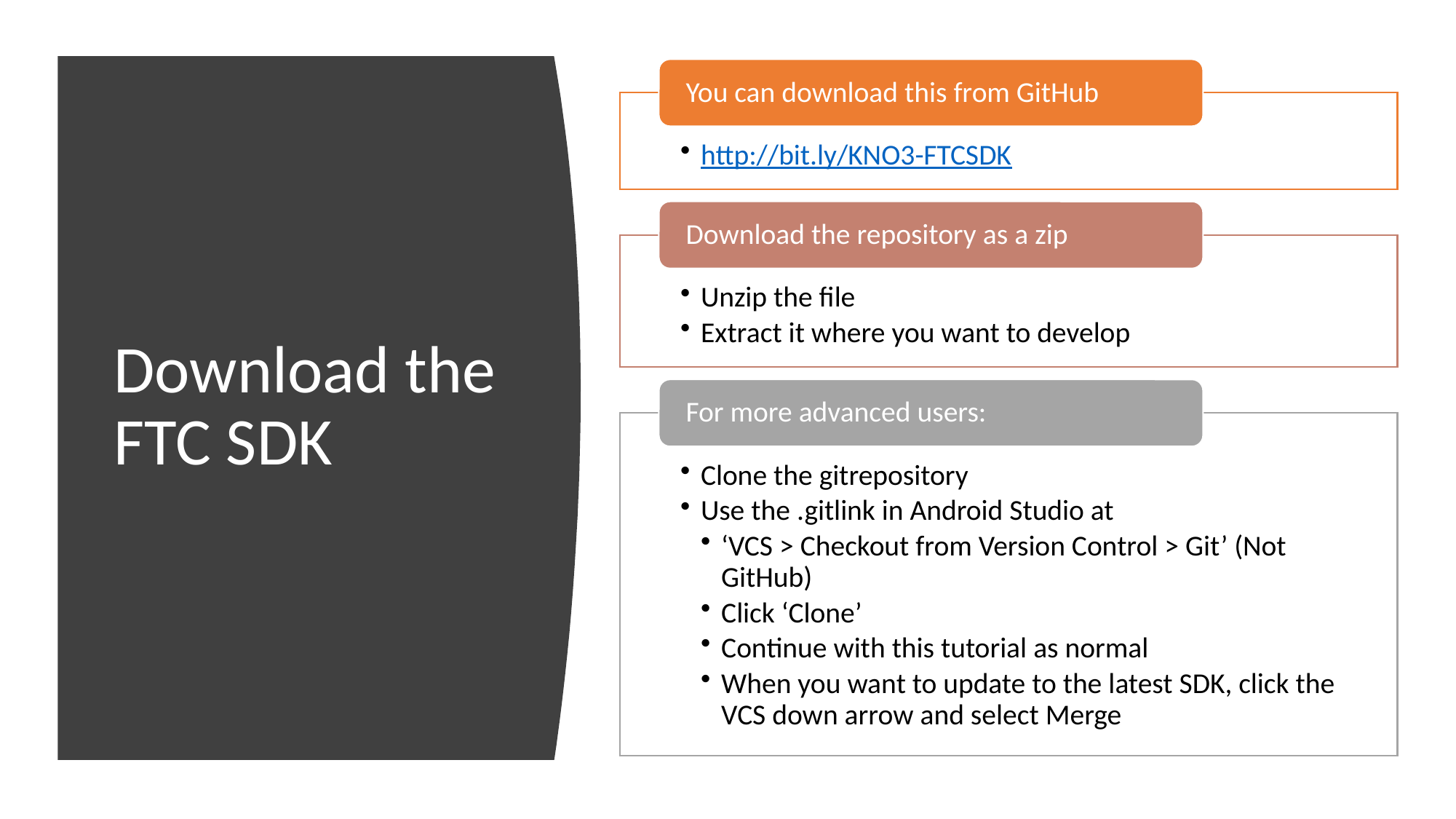

http://bit.ly/KNO3-FTCSDK
You can download this from GitHub
Unzip the file
Extract it where you want to develop
Download the repository as a zip
Clone the gitrepository
Use the .gitlink in Android Studio at
‘VCS > Checkout from Version Control > Git’ (Not GitHub)
Click ‘Clone’
Continue with this tutorial as normal
When you want to update to the latest SDK, click the VCS down arrow and select Merge
For more advanced users:

# Download the FTC SDK